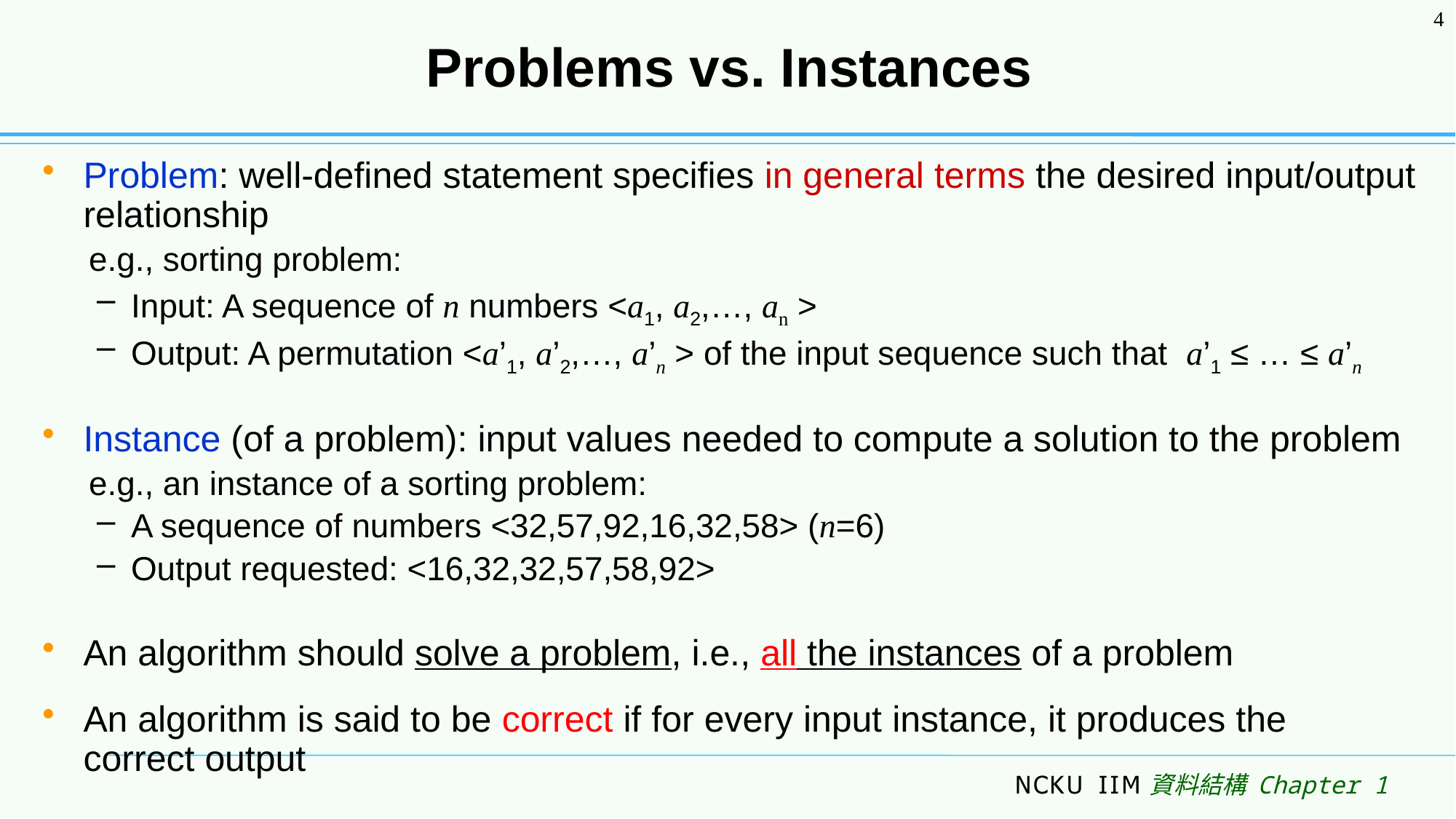

4
# Problems vs. Instances
Problem: well-defined statement specifies in general terms the desired input/output relationship
     e.g., sorting problem:
Input: A sequence of n numbers <a1, a2,…, an >
Output: A permutation <a’1, a’2,…, a’n > of the input sequence such that  a’1 ≤ … ≤ a’n

Instance (of a problem): input values needed to compute a solution to the problem
     e.g., an instance of a sorting problem:
A sequence of numbers <32,57,92,16,32,58> (n=6)
Output requested: <16,32,32,57,58,92>

An algorithm should solve a problem, i.e., all the instances of a problem

An algorithm is said to be correct if for every input instance, it produces the
correct output